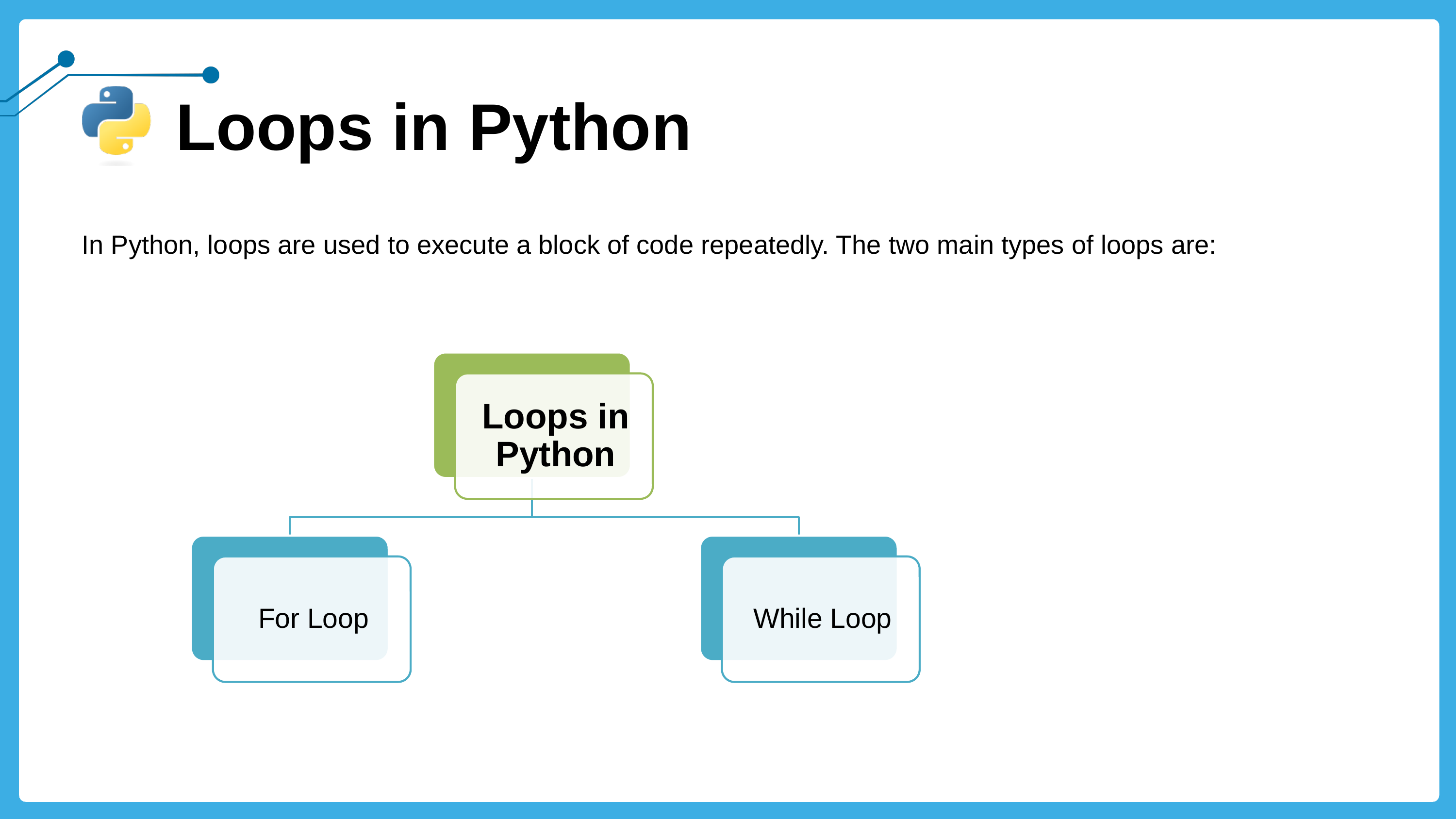

Loops in Python

In Python, loops are used to execute a block of code repeatedly. The two main types of loops are:
Loops in Python
For Loop
While Loop